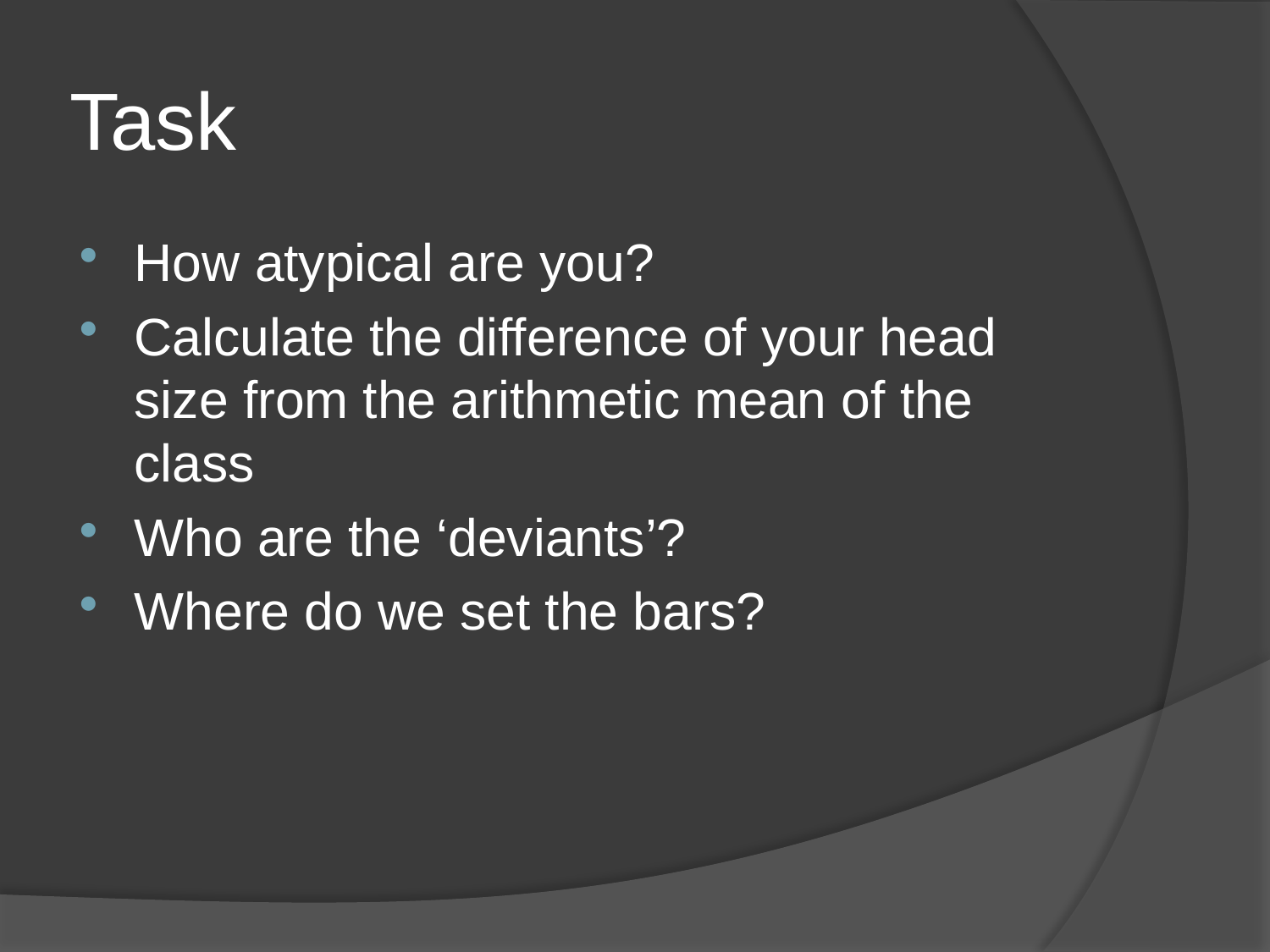

# Task
How atypical are you?
Calculate the difference of your head size from the arithmetic mean of the class
Who are the ‘deviants’?
Where do we set the bars?